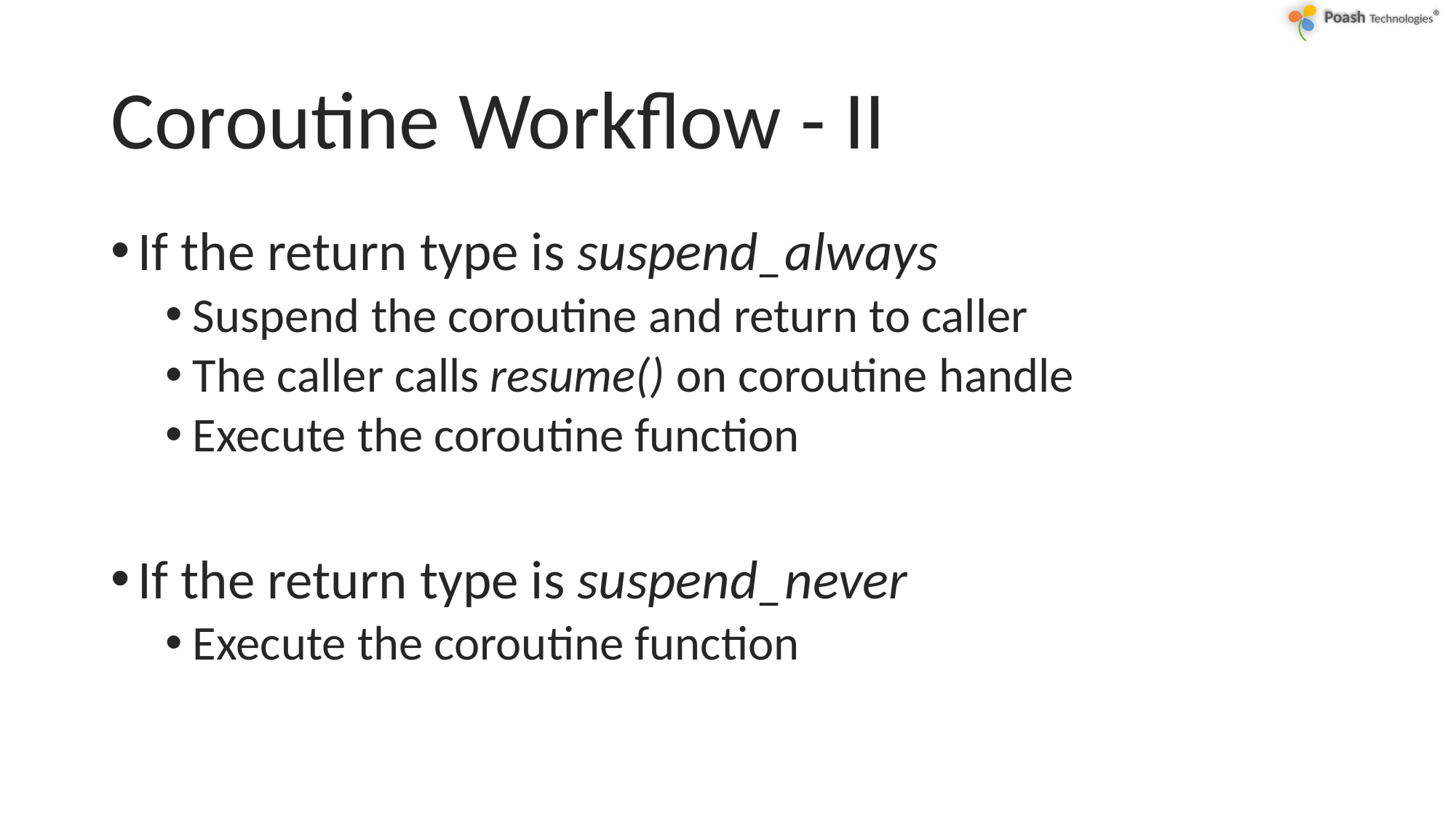

# Coroutine Workflow - II
If the return type is suspend_always
Suspend the coroutine and return to caller
The caller calls resume() on coroutine handle
Execute the coroutine function

If the return type is suspend_never
Execute the coroutine function